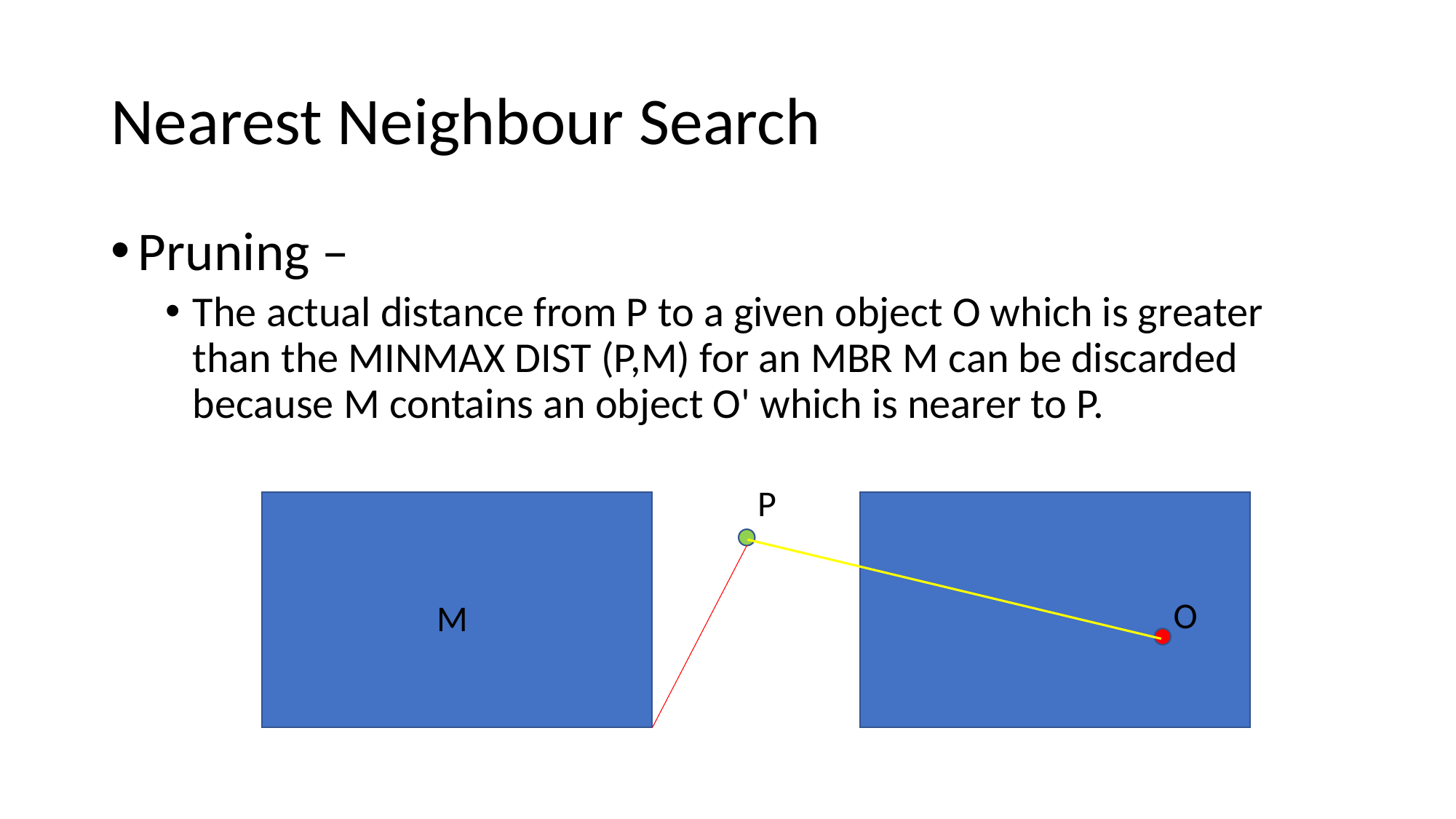

# Nearest Neighbour Search
Pruning –
The actual distance from P to a given object O which is greater than the MINMAX DIST (P,M) for an MBR M can be discarded because M contains an object O' which is nearer to P.

P

O
M